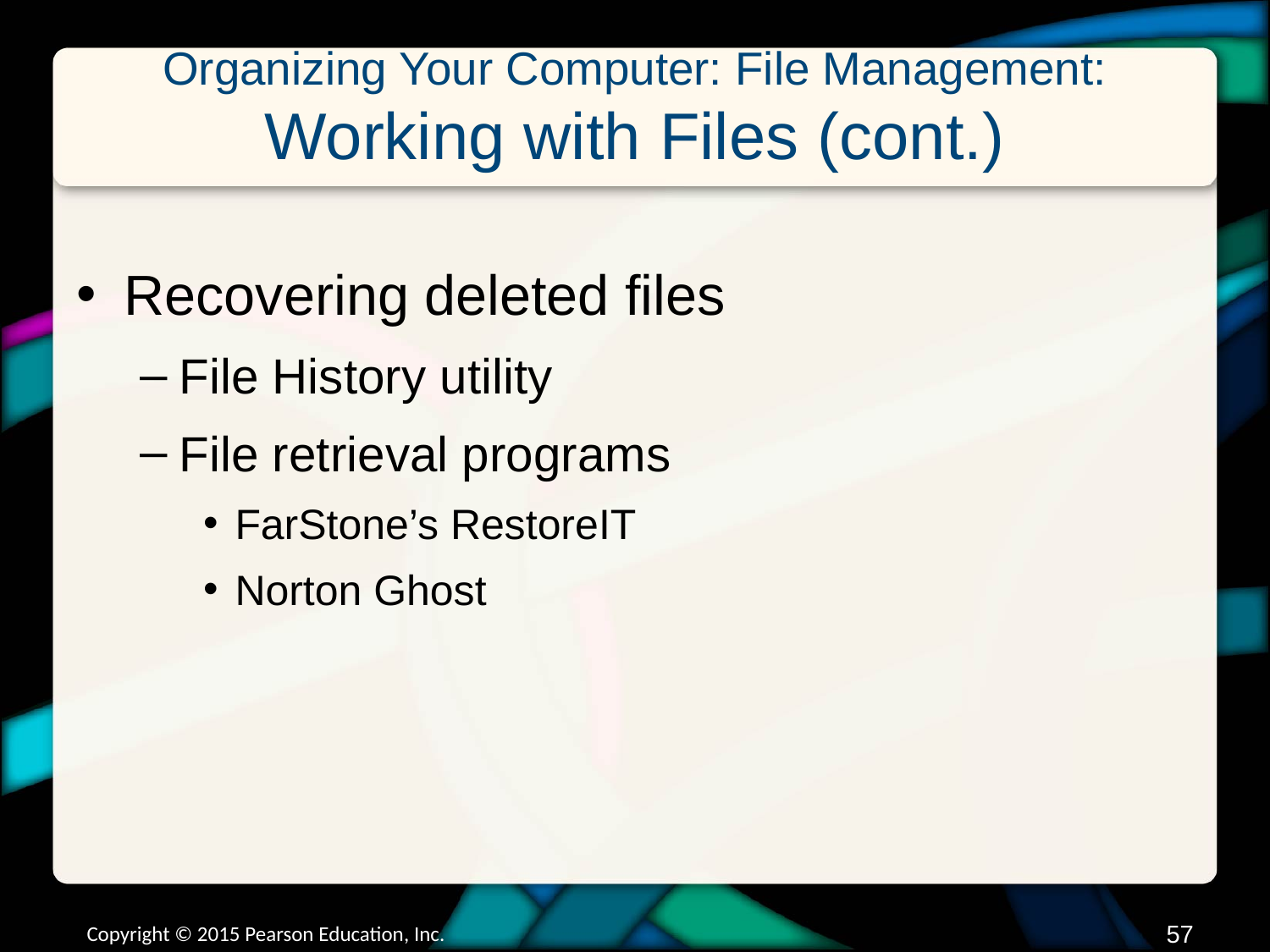

# Organizing Your Computer: File Management: Working with Files (cont.)
Recovering deleted files
File History utility
File retrieval programs
FarStone’s RestoreIT
Norton Ghost

Copyright © 2015 Pearson Education, Inc.
57